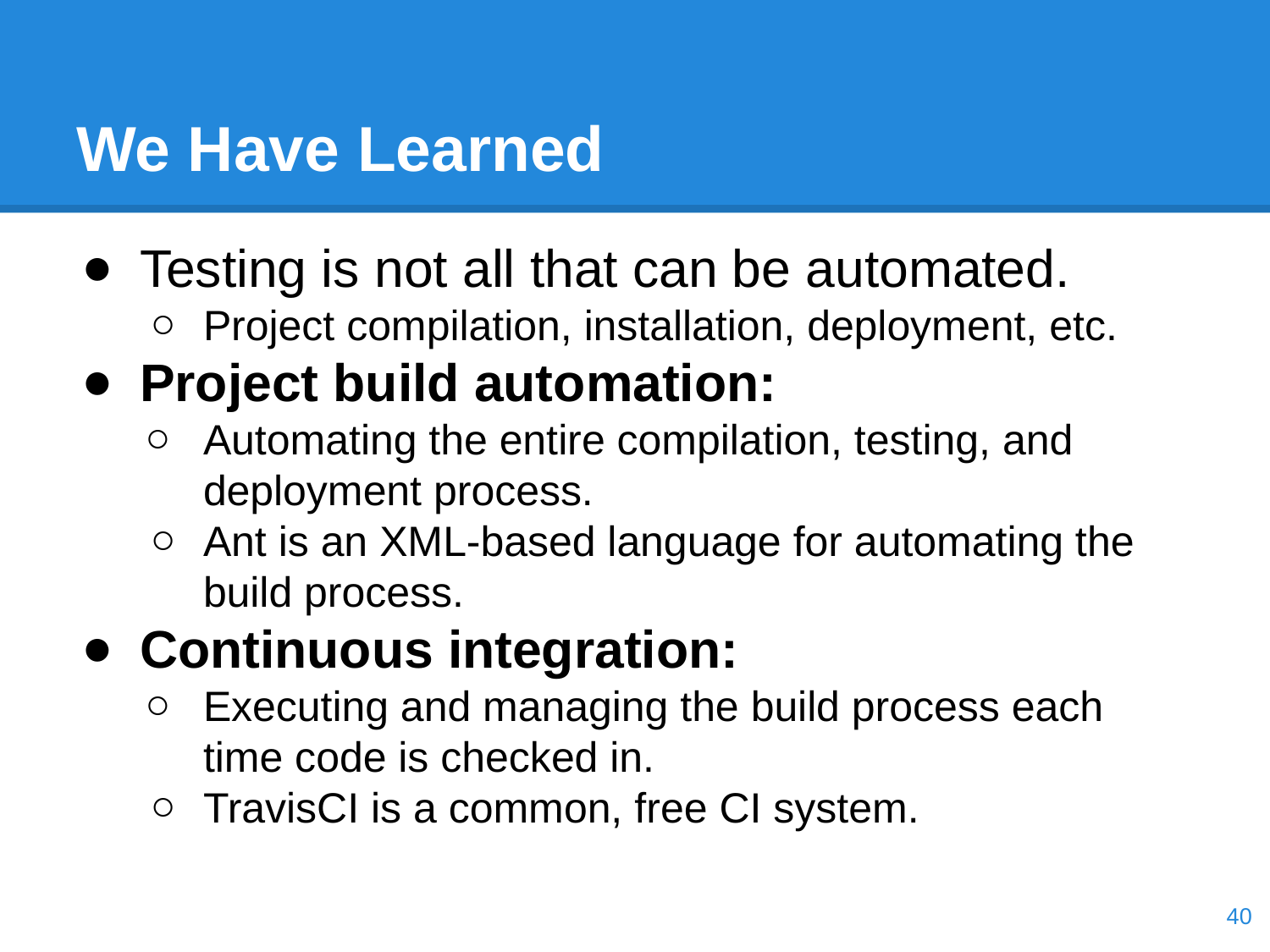

# We Have Learned
Testing is not all that can be automated.
Project compilation, installation, deployment, etc.
Project build automation:
Automating the entire compilation, testing, and deployment process.
Ant is an XML-based language for automating the build process.
Continuous integration:
Executing and managing the build process each time code is checked in.
TravisCI is a common, free CI system.
40